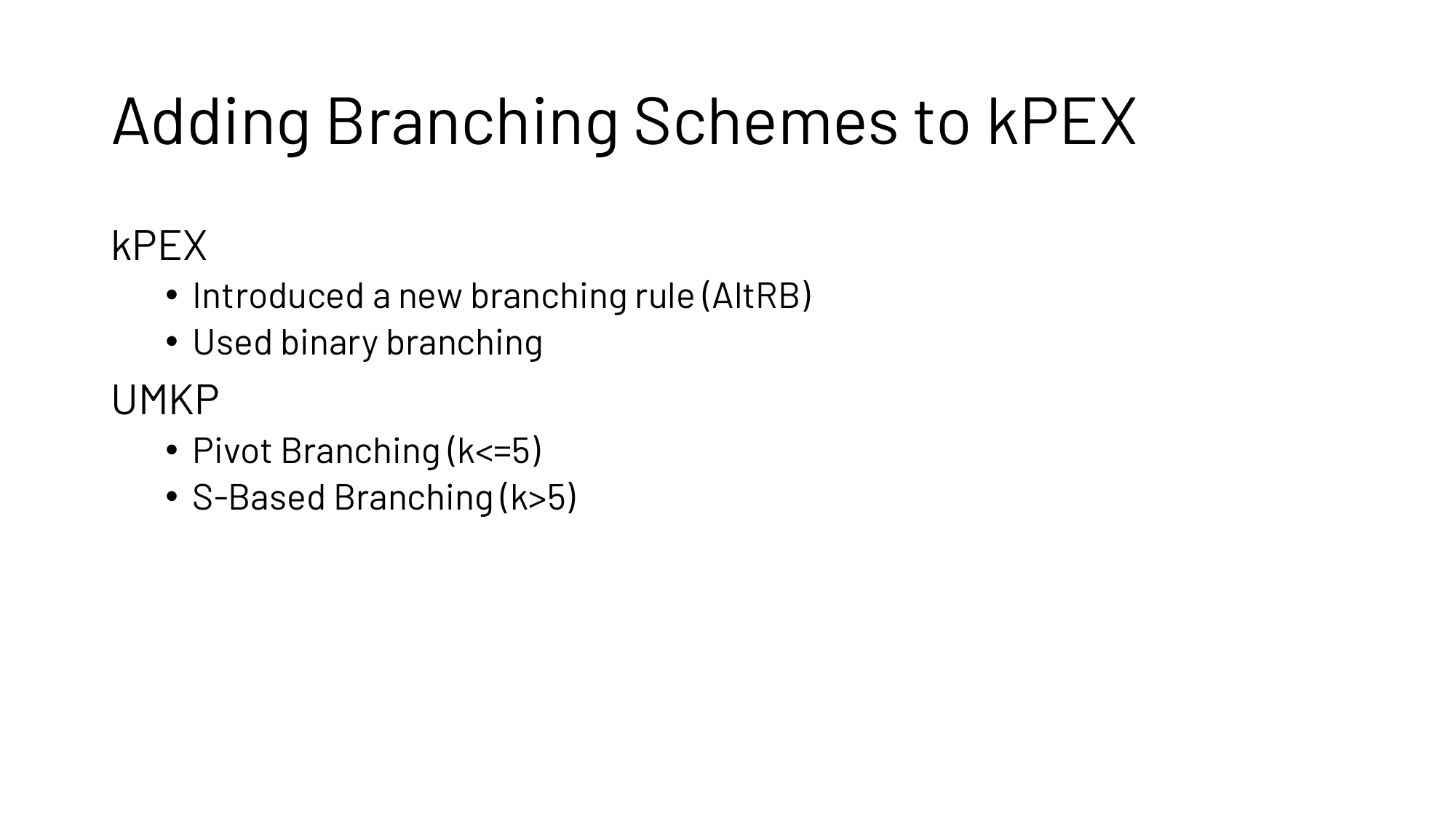

# Adding Branching Schemes to kPEX
kPEX
Introduced a new branching rule (AltRB)
Used binary branching
UMKP
Pivot Branching (k<=5)
S-Based Branching (k>5)